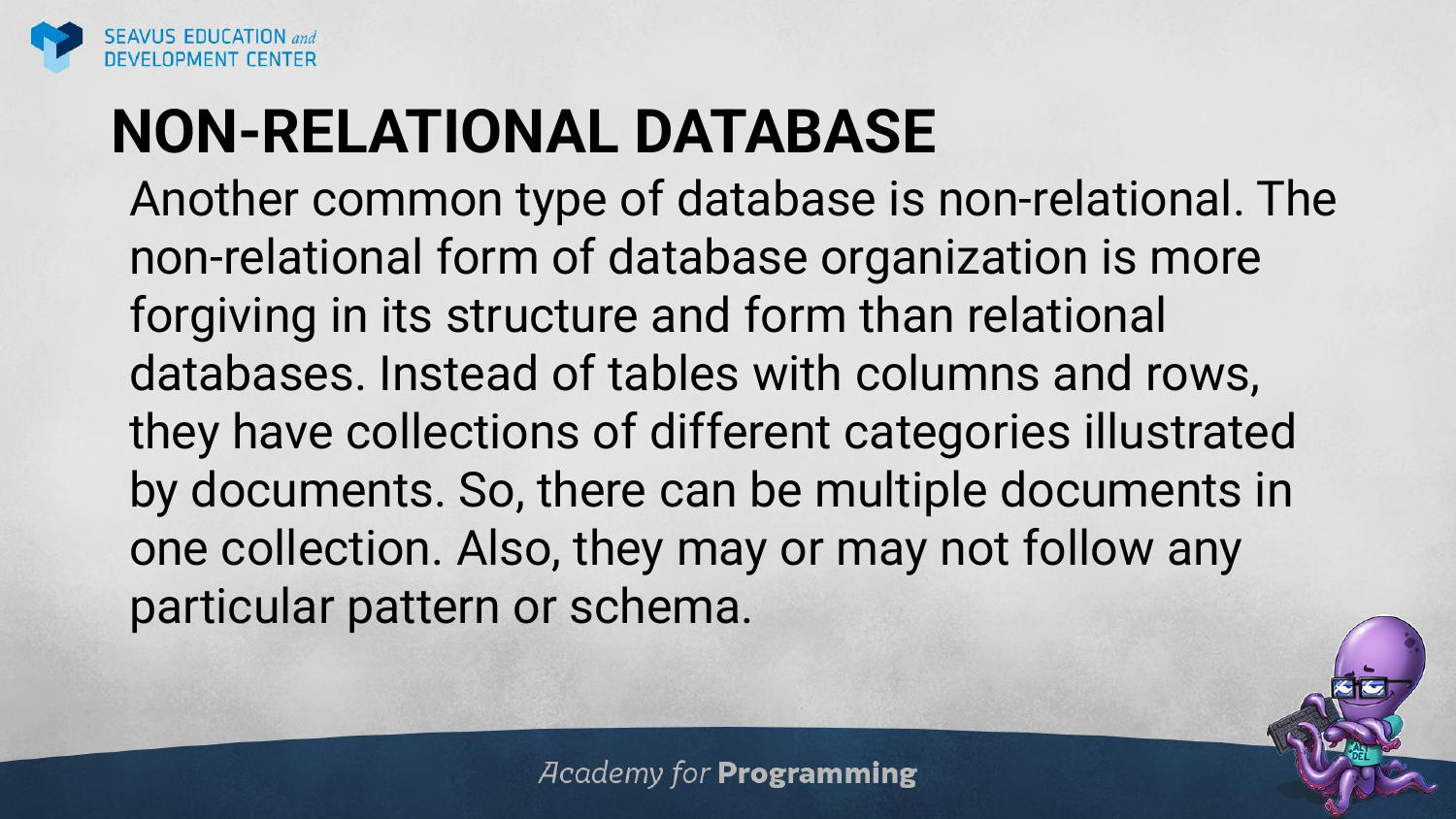

# NON-RELATIONAL DATABASE
Another common type of database is non-relational. The non-relational form of database organization is more forgiving in its structure and form than relational databases. Instead of tables with columns and rows, they have collections of different categories illustrated by documents. So, there can be multiple documents in one collection. Also, they may or may not follow any particular pattern or schema.